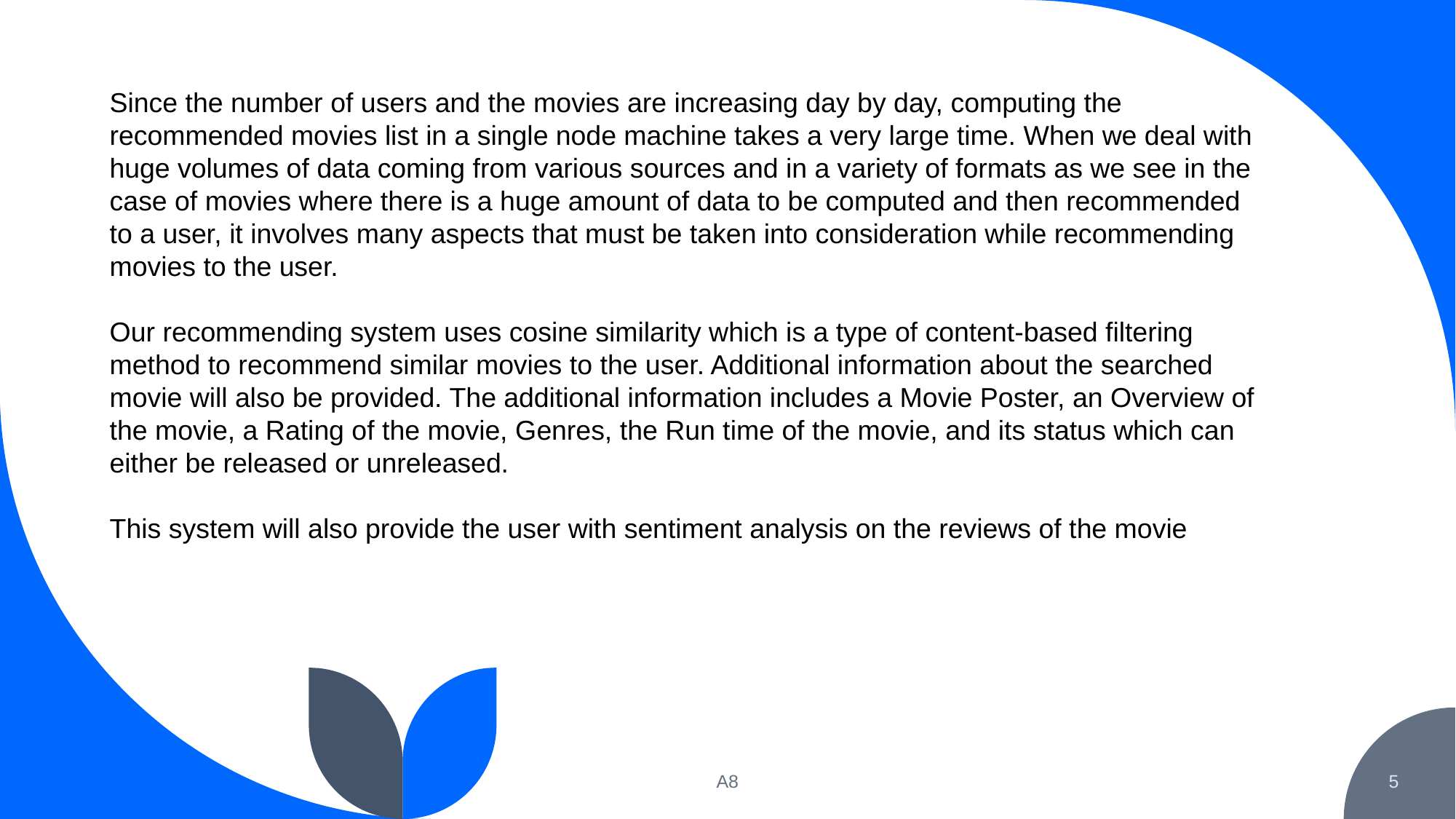

Since the number of users and the movies are increasing day by day, computing the recommended movies list in a single node machine takes a very large time. When we deal with huge volumes of data coming from various sources and in a variety of formats as we see in the case of movies where there is a huge amount of data to be computed and then recommended to a user, it involves many aspects that must be taken into consideration while recommending movies to the user.

Our recommending system uses cosine similarity which is a type of content-based filtering method to recommend similar movies to the user. Additional information about the searched movie will also be provided. The additional information includes a Movie Poster, an Overview of the movie, a Rating of the movie, Genres, the Run time of the movie, and its status which can either be released or unreleased.

This system will also provide the user with sentiment analysis on the reviews of the movie
A8
5